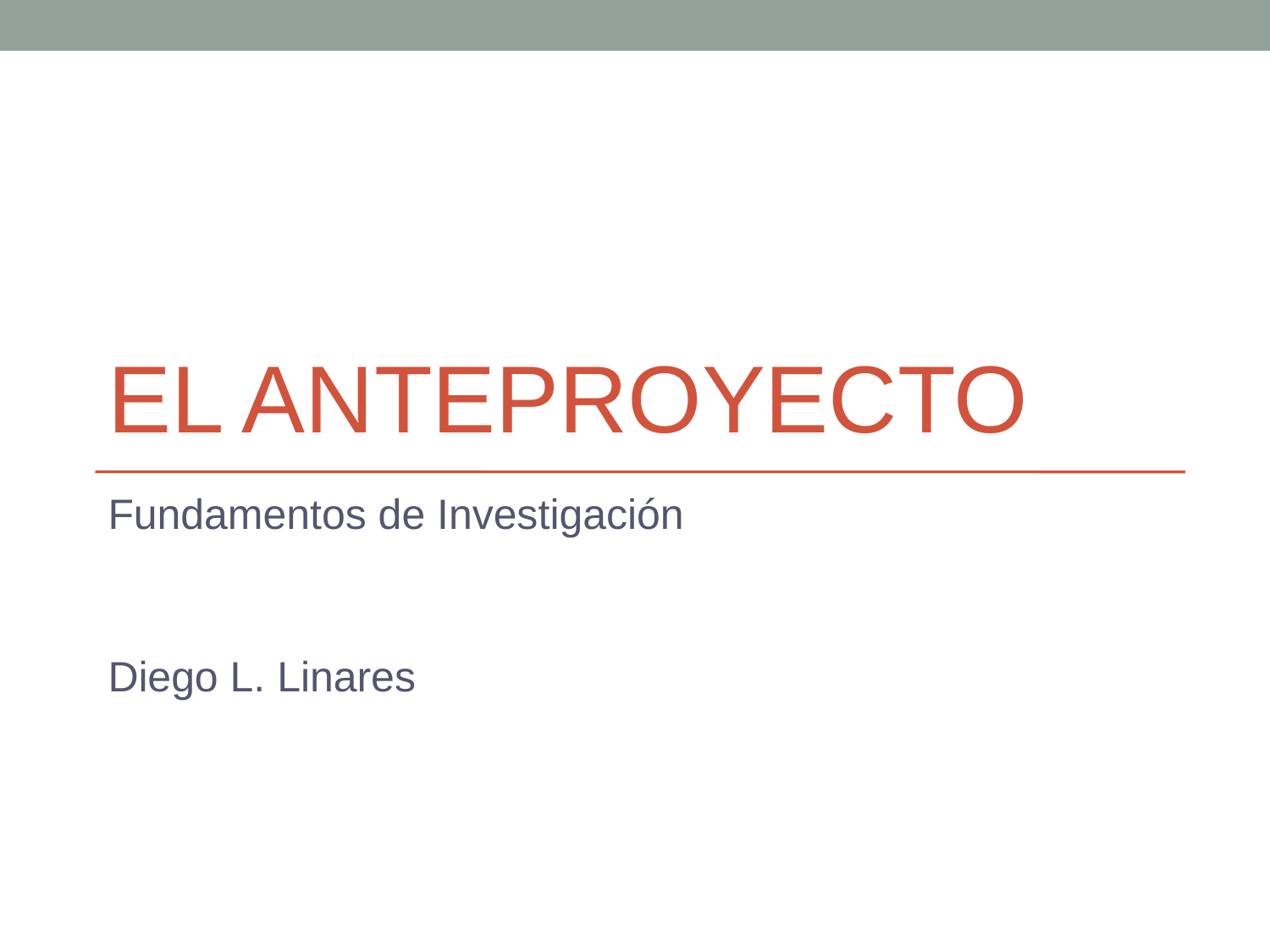

# EL ANTEPROYECTO
Fundamentos de Investigación

Diego L. Linares